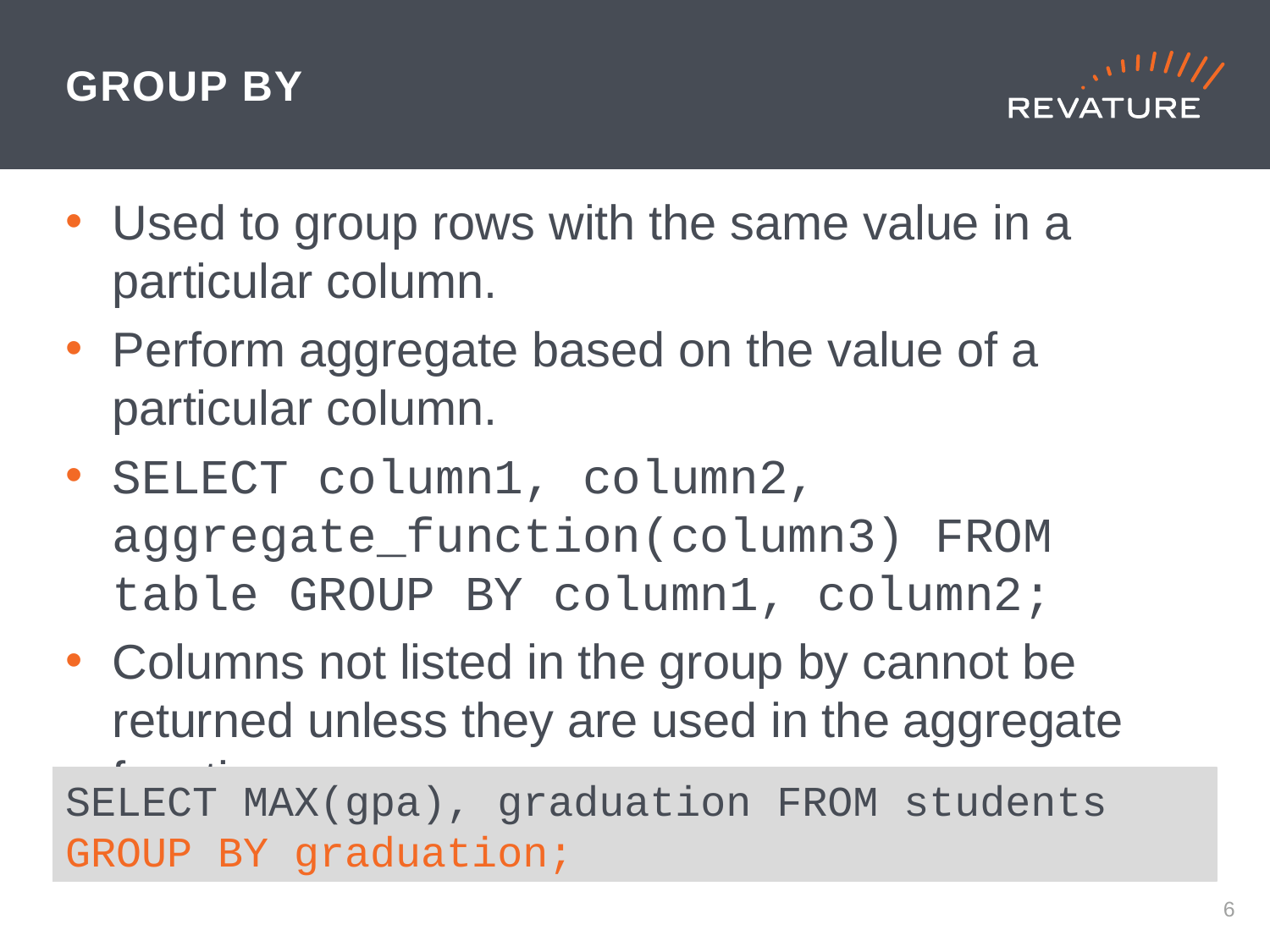

# GROUP BY
Used to group rows with the same value in a particular column.
Perform aggregate based on the value of a particular column.
SELECT column1, column2, aggregate_function(column3) FROM table GROUP BY column1, column2;
Columns not listed in the group by cannot be returned unless they are used in the aggregate function.
SELECT MAX(gpa), graduation FROM students GROUP BY graduation;
6